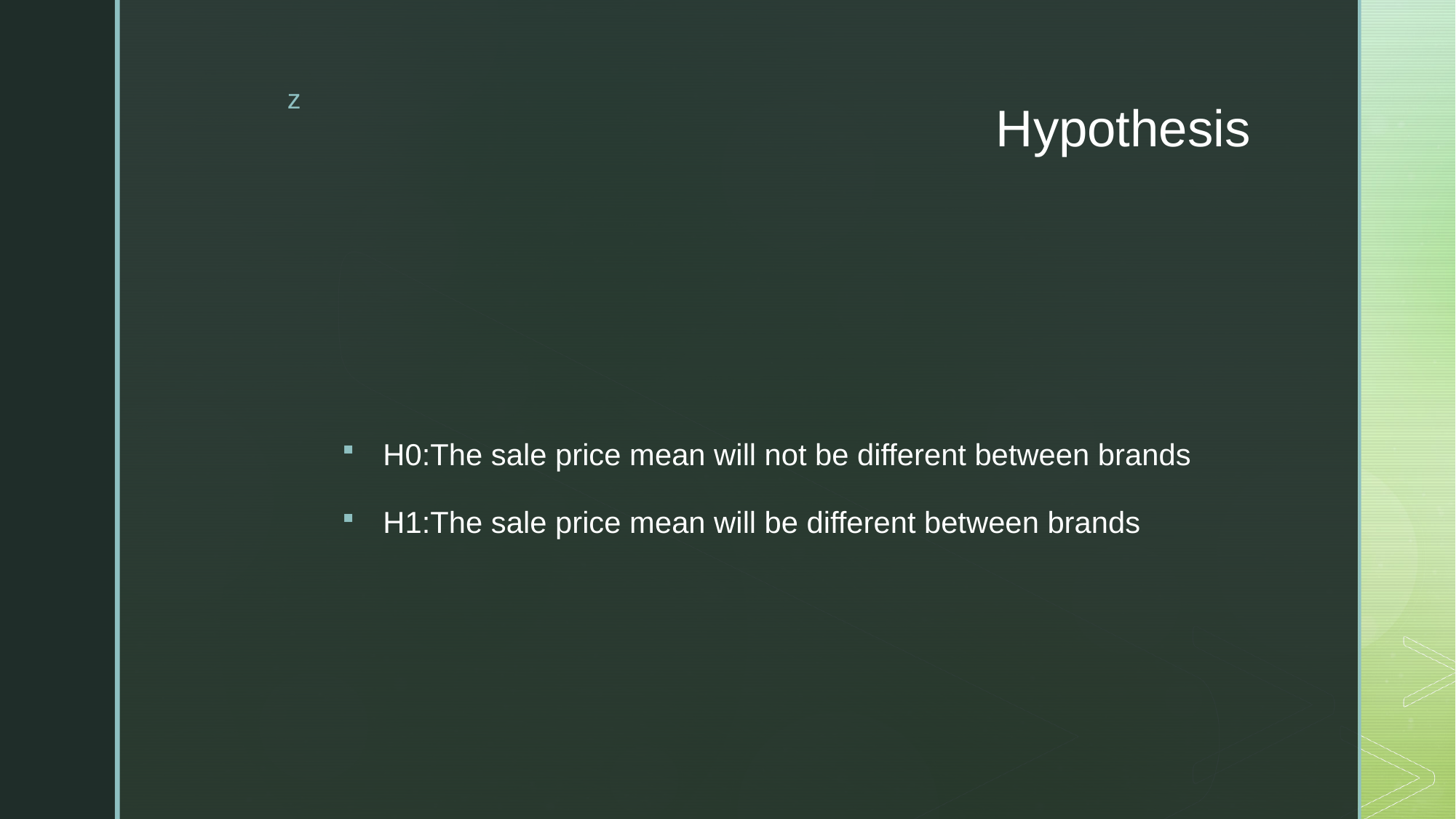

# Hypothesis
H0:The sale price mean will not be different between brands
H1:The sale price mean will be different between brands